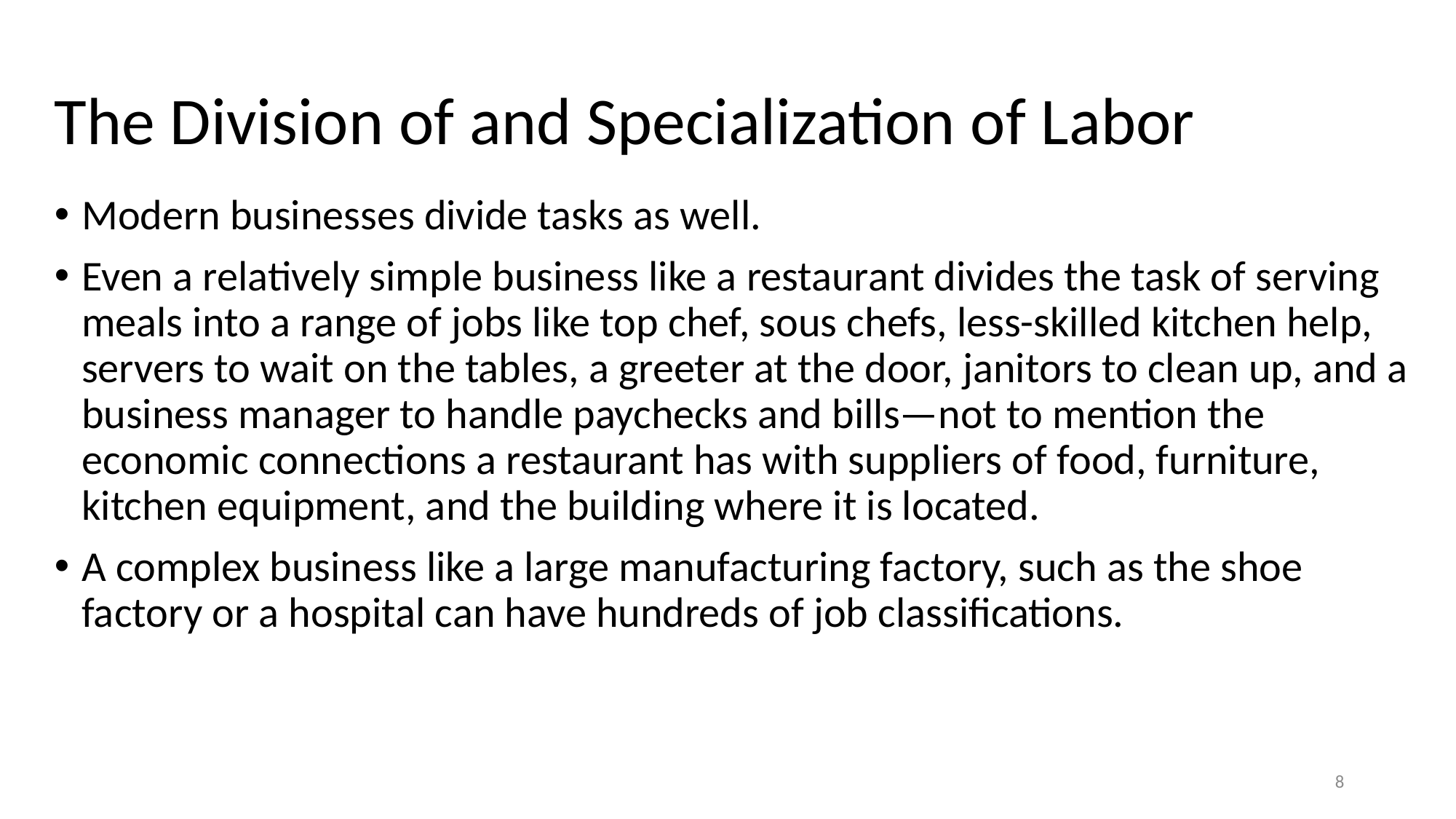

# The Division of and Specialization of Labor
Modern businesses divide tasks as well.
Even a relatively simple business like a restaurant divides the task of serving meals into a range of jobs like top chef, sous chefs, less-skilled kitchen help, servers to wait on the tables, a greeter at the door, janitors to clean up, and a business manager to handle paychecks and bills—not to mention the economic connections a restaurant has with suppliers of food, furniture, kitchen equipment, and the building where it is located.
A complex business like a large manufacturing factory, such as the shoe factory or a hospital can have hundreds of job classifications.
8